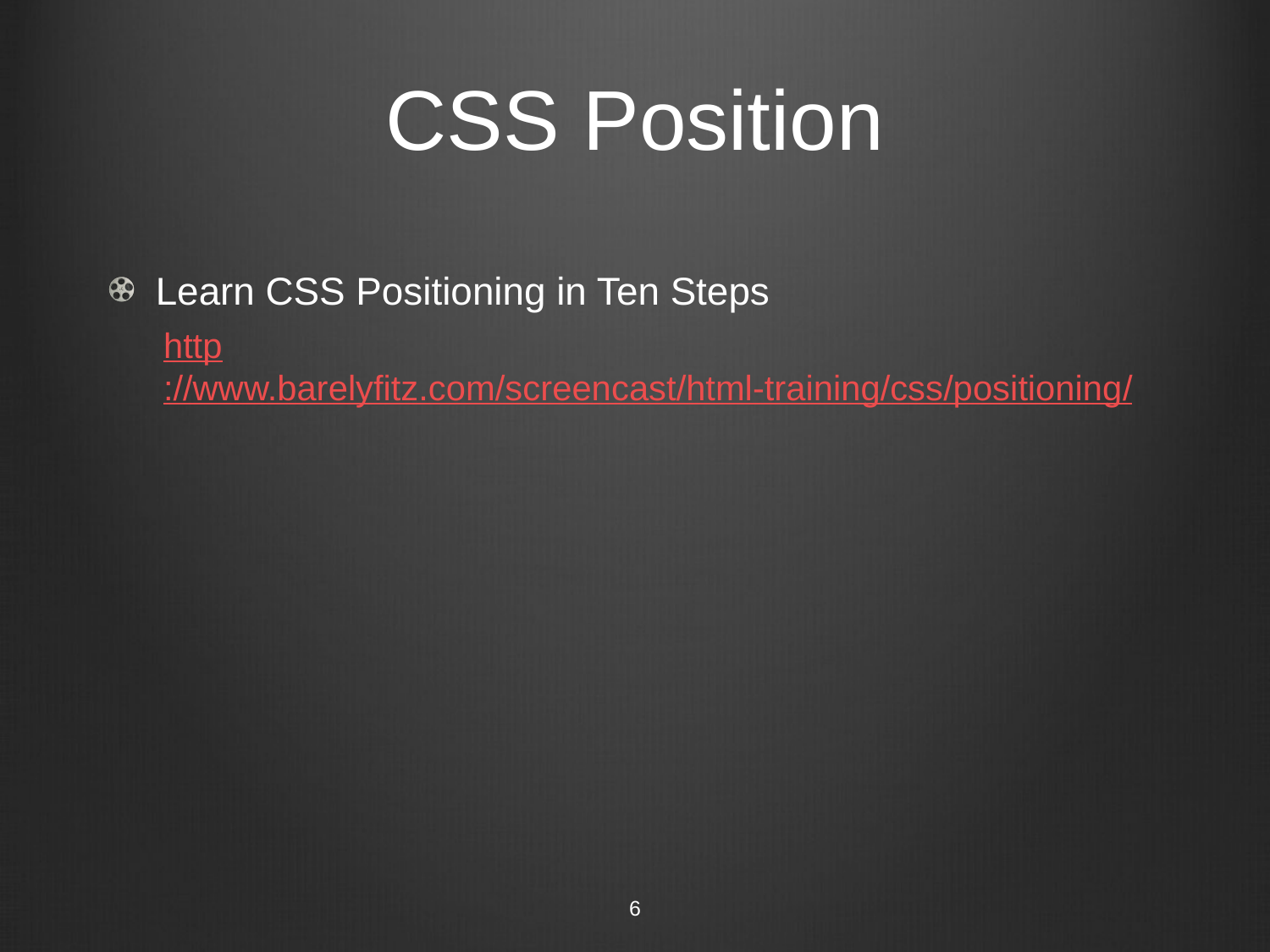

# CSS Position
Learn CSS Positioning in Ten Steps
http://www.barelyfitz.com/screencast/html-training/css/positioning/

6